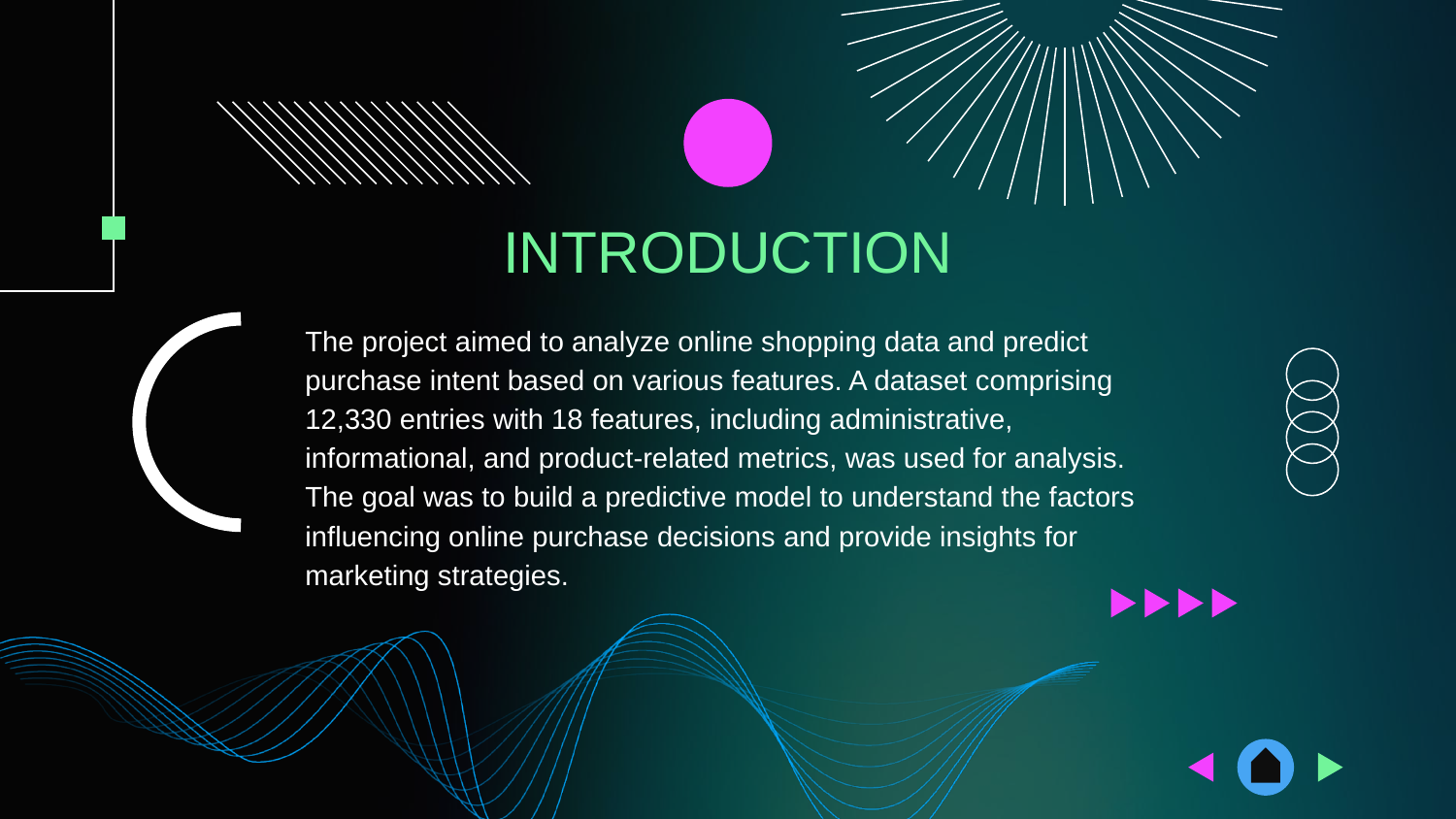

# INTRODUCTION
The project aimed to analyze online shopping data and predict purchase intent based on various features. A dataset comprising 12,330 entries with 18 features, including administrative, informational, and product-related metrics, was used for analysis. The goal was to build a predictive model to understand the factors influencing online purchase decisions and provide insights for marketing strategies.